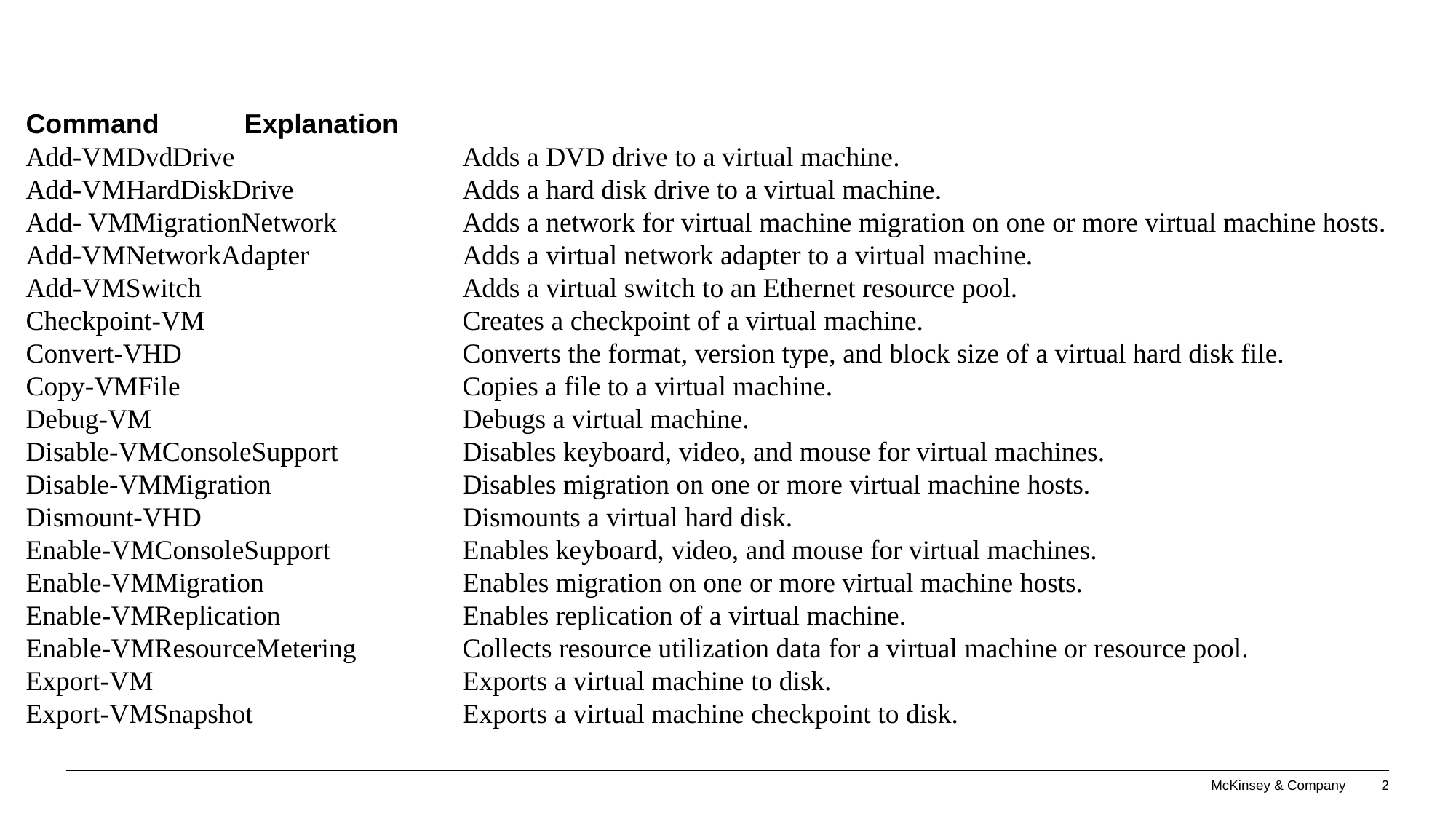

Command 	Explanation
Add-VMDvdDrive 			Adds a DVD drive to a virtual machine.
Add-VMHardDiskDrive 		Adds a hard disk drive to a virtual machine.
Add- VMMigrationNetwork		Adds a network for virtual machine migration on one or more virtual machine hosts.
Add-VMNetworkAdapter 		Adds a virtual network adapter to a virtual machine.
Add-VMSwitch 			Adds a virtual switch to an Ethernet resource pool.
Checkpoint-VM 			Creates a checkpoint of a virtual machine.
Convert-VHD 			Converts the format, version type, and block size of a virtual hard disk file.
Copy-VMFile 			Copies a file to a virtual machine.
Debug-VM 			Debugs a virtual machine.
Disable-VMConsoleSupport		Disables keyboard, video, and mouse for virtual machines.
Disable-VMMigration 		Disables migration on one or more virtual machine hosts.
Dismount-VHD 			Dismounts a virtual hard disk.
Enable-VMConsoleSupport		Enables keyboard, video, and mouse for virtual machines.
Enable-VMMigration 		Enables migration on one or more virtual machine hosts.
Enable-VMReplication		Enables replication of a virtual machine.
Enable-VMResourceMetering 	Collects resource utilization data for a virtual machine or resource pool.
Export-VM 			Exports a virtual machine to disk.
Export-VMSnapshot 		Exports a virtual machine checkpoint to disk.